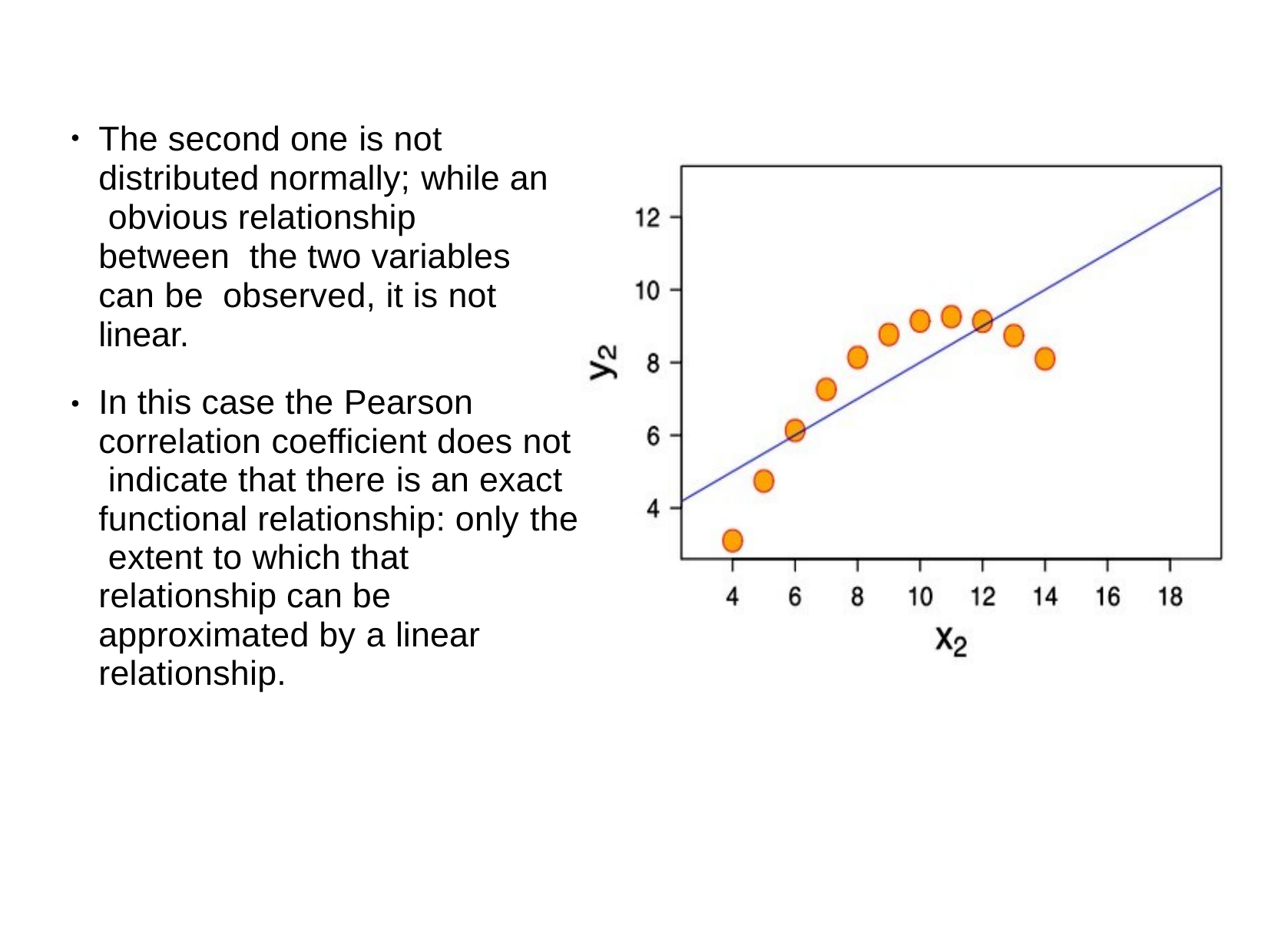

# The second one is not  distributed normally; while an  obvious relationship between  the two variables can be  observed, it is not linear.
●

In this case the Pearson  correlation coefficient does not  indicate that there is an exact  functional relationship: only the  extent to which that  relationship can be  approximated by a linear  relationship.
●